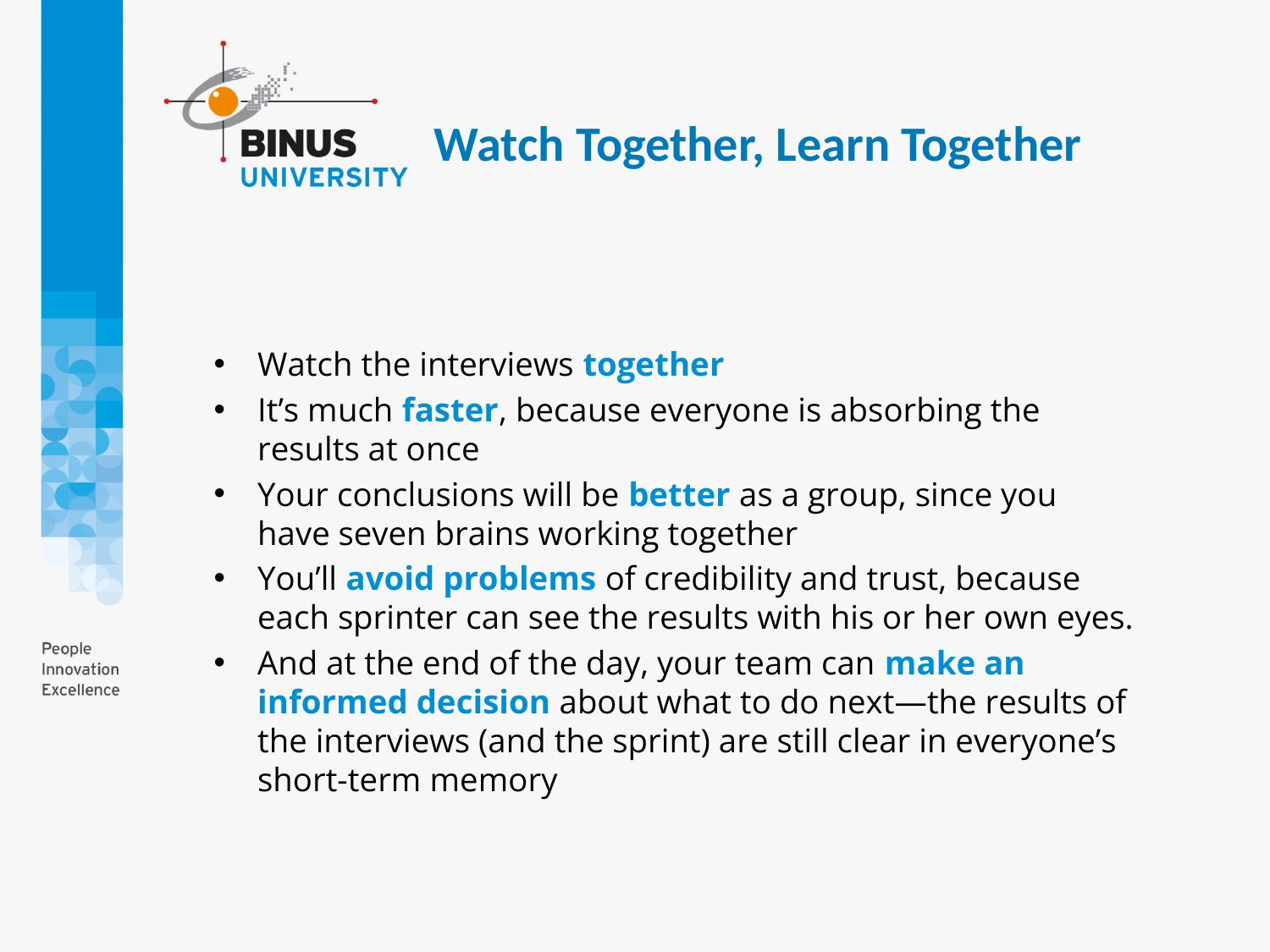

Watch Together, Learn Together
Watch the interviews together
It’s much faster, because everyone is absorbing the results at once
Your conclusions will be better as a group, since you have seven brains working together
You’ll avoid problems of credibility and trust, because each sprinter can see the results with his or her own eyes.
And at the end of the day, your team can make an informed decision about what to do next—the results of the interviews (and the sprint) are still clear in everyone’s short-term memory